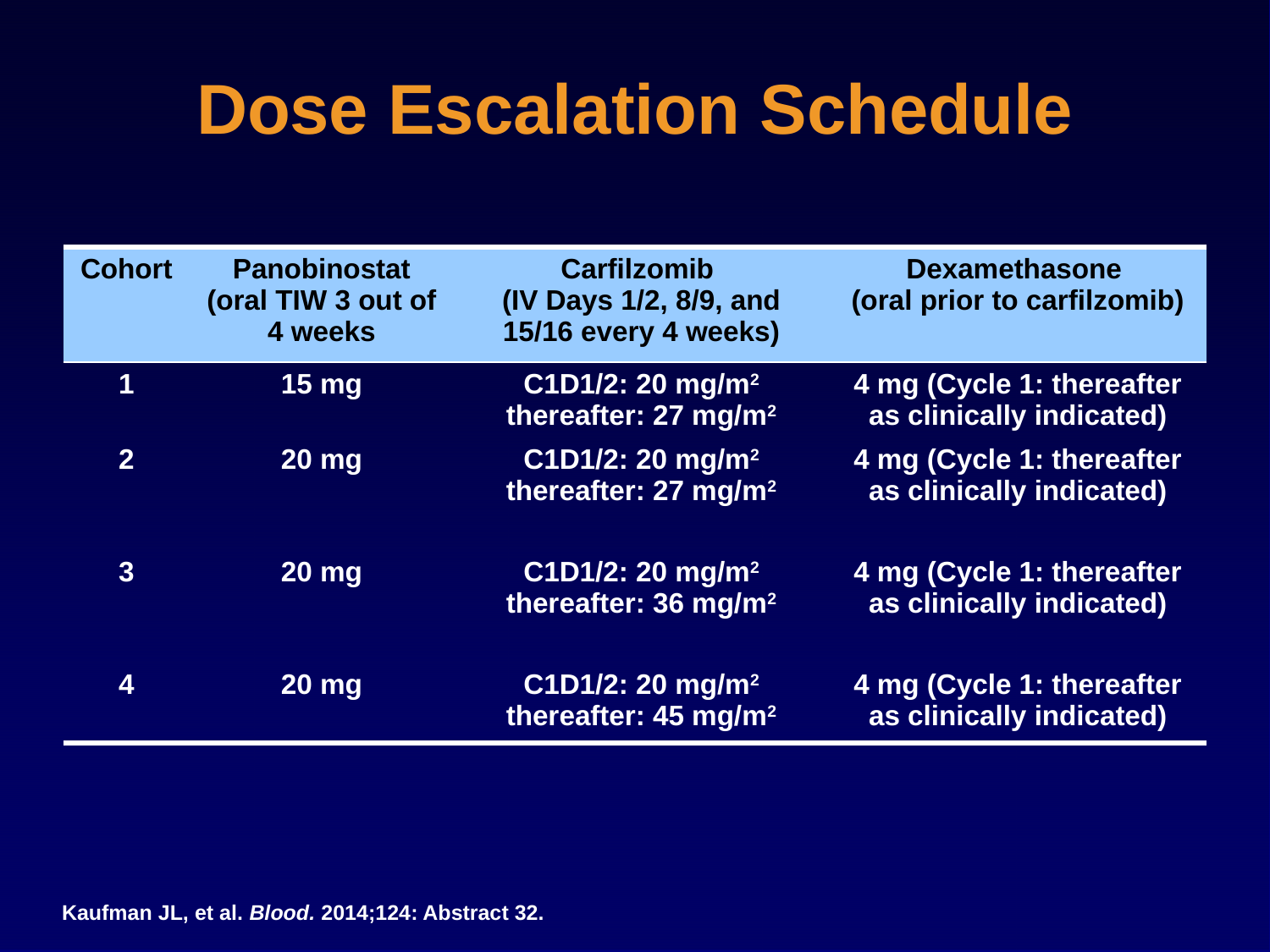

Dose Escalation Schedule
| Cohort | Panobinostat (oral TIW 3 out of 4 weeks | Carfilzomib (IV Days 1/2, 8/9, and 15/16 every 4 weeks) | Dexamethasone (oral prior to carfilzomib) |
| --- | --- | --- | --- |
| 1 | 15 mg | C1D1/2: 20 mg/m2 thereafter: 27 mg/m2 | 4 mg (Cycle 1: thereafter as clinically indicated) |
| 2 | 20 mg | C1D1/2: 20 mg/m2 thereafter: 27 mg/m2 | 4 mg (Cycle 1: thereafter as clinically indicated) |
| 3 | 20 mg | C1D1/2: 20 mg/m2 thereafter: 36 mg/m2 | 4 mg (Cycle 1: thereafter as clinically indicated) |
| 4 | 20 mg | C1D1/2: 20 mg/m2 thereafter: 45 mg/m2 | 4 mg (Cycle 1: thereafter as clinically indicated) |
Kaufman JL, et al. Blood. 2014;124: Abstract 32.